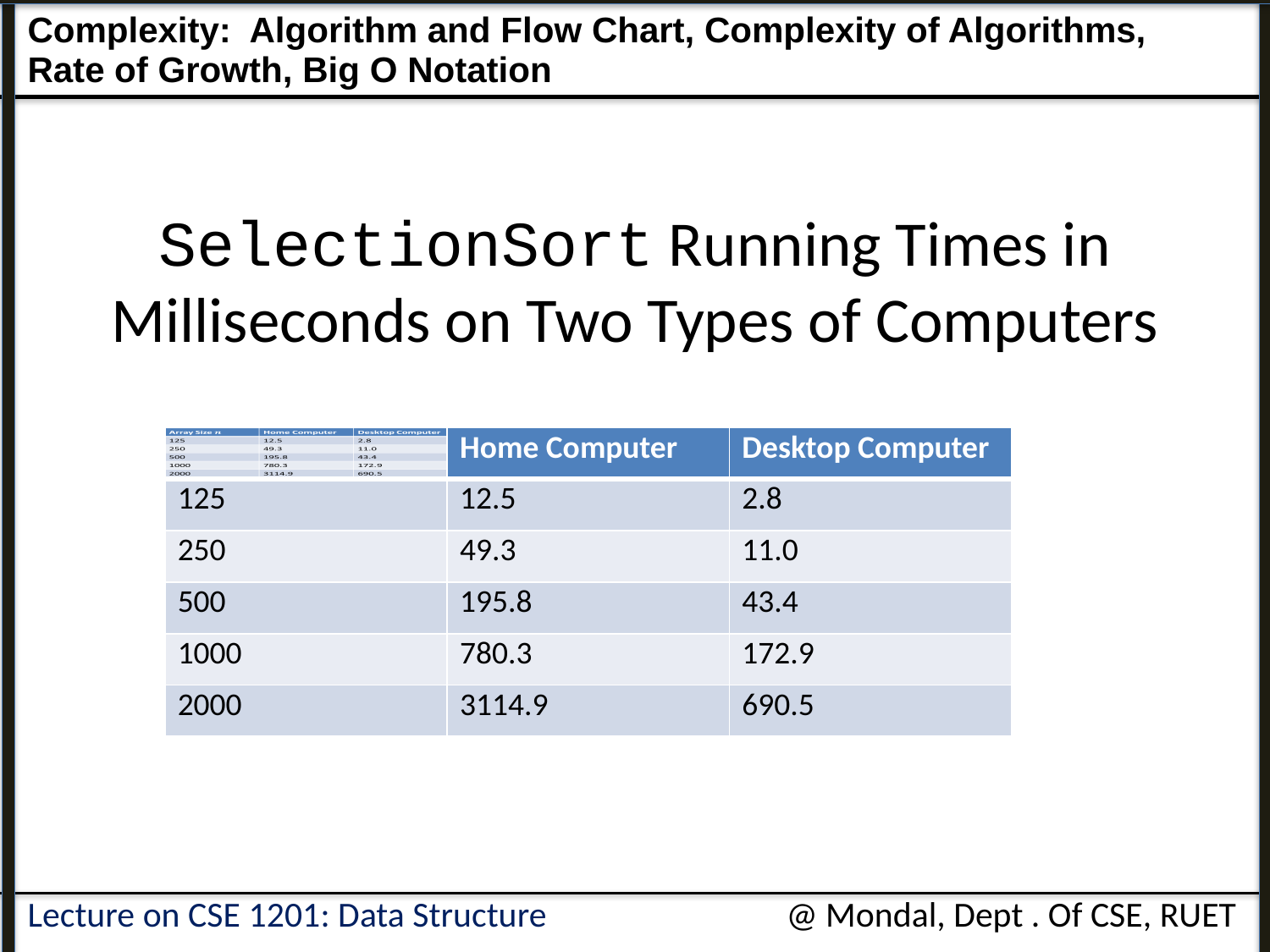

Complexity:  Algorithm and Flow Chart, Complexity of Algorithms,  				Rate of Growth, Big O Notation
# SelectionSort Running Times in Milliseconds on Two Types of Computers

|  | Home Computer | Desktop Computer |
| --- | --- | --- |
| 125 | 12.5 | 2.8 |
| 250 | 49.3 | 11.0 |
| 500 | 195.8 | 43.4 |
| 1000 | 780.3 | 172.9 |
| 2000 | 3114.9 | 690.5 |
Lecture on CSE 1201: Data Structure
@ Mondal, Dept . Of CSE, RUET